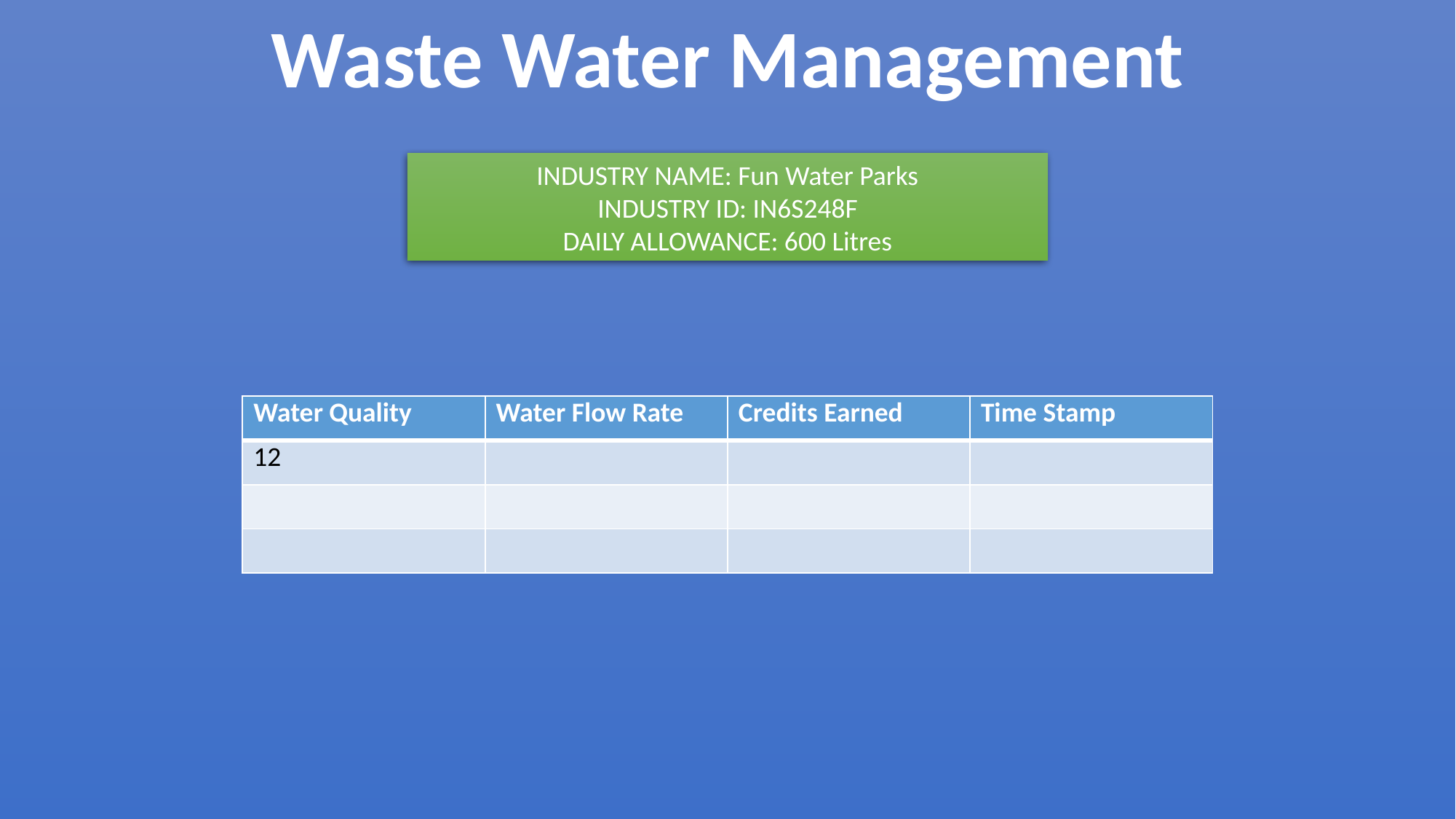

Waste Water Management
INDUSTRY NAME: Fun Water Parks
INDUSTRY ID: IN6S248F
DAILY ALLOWANCE: 600 Litres
| Water Quality | Water Flow Rate | Credits Earned | Time Stamp |
| --- | --- | --- | --- |
| 12 |  |  |  |
|  |  |  |  |
|  |  |  |  |